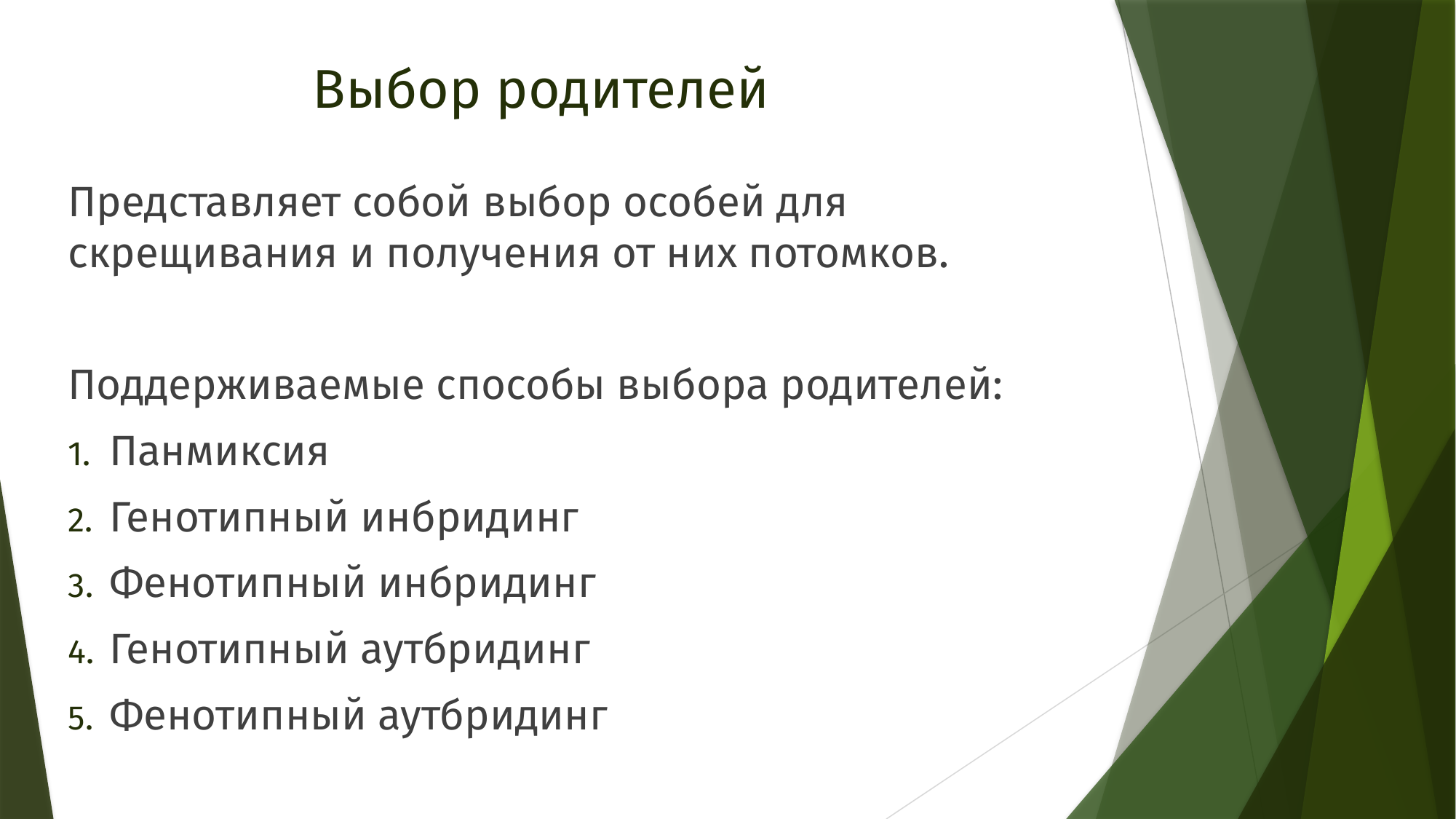

# Выбор родителей
Представляет собой выбор особей для скрещивания и получения от них потомков.

Поддерживаемые способы выбора родителей:
Панмиксия
Генотипный инбридинг
Фенотипный инбридинг
Генотипный аутбридинг
Фенотипный аутбридинг